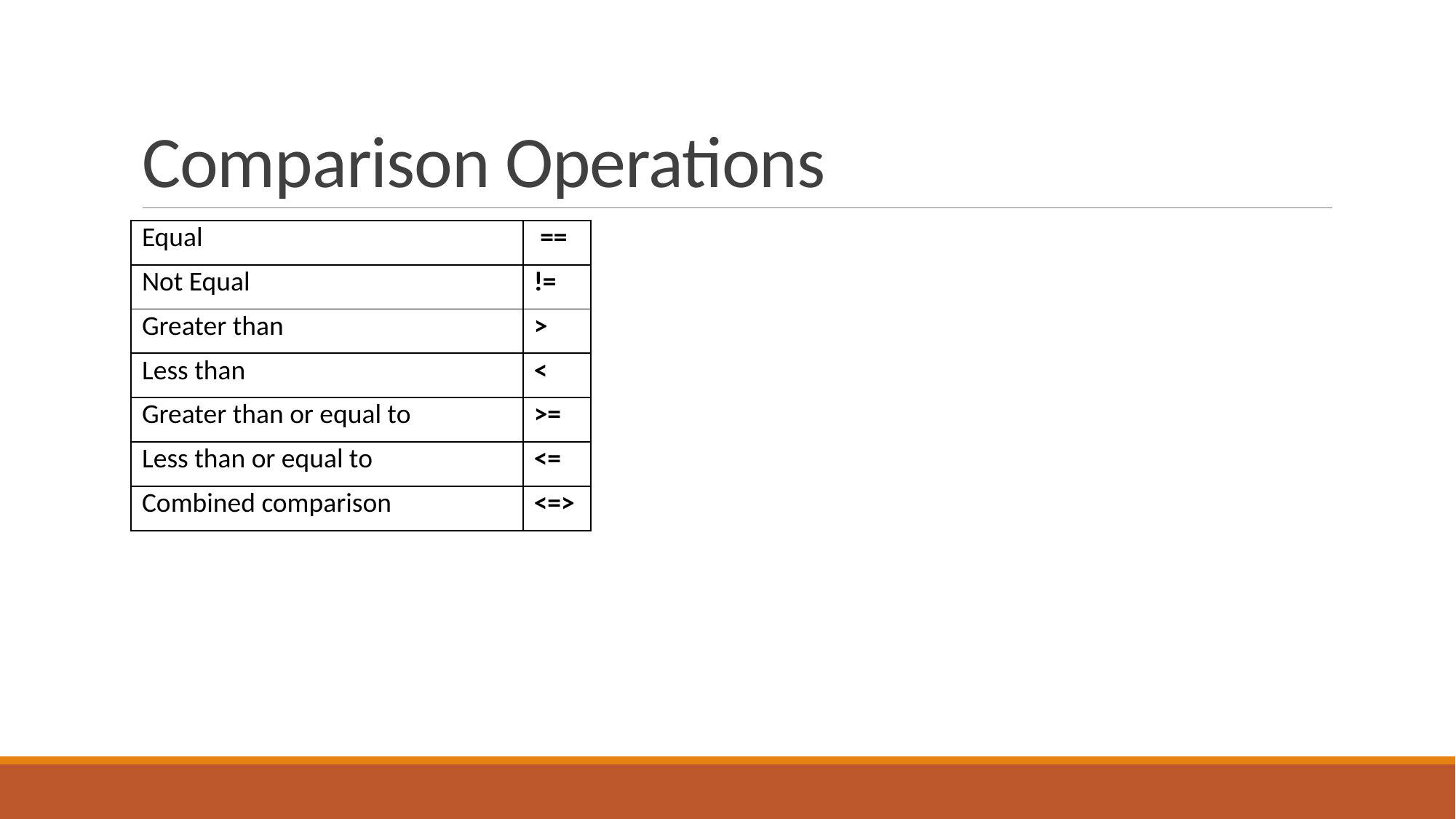

# Comparison Operations
| Equal | == |
| --- | --- |
| Not Equal | != |
| Greater than | > |
| Less than | < |
| Greater than or equal to | >= |
| Less than or equal to | <= |
| Combined comparison | <=> |